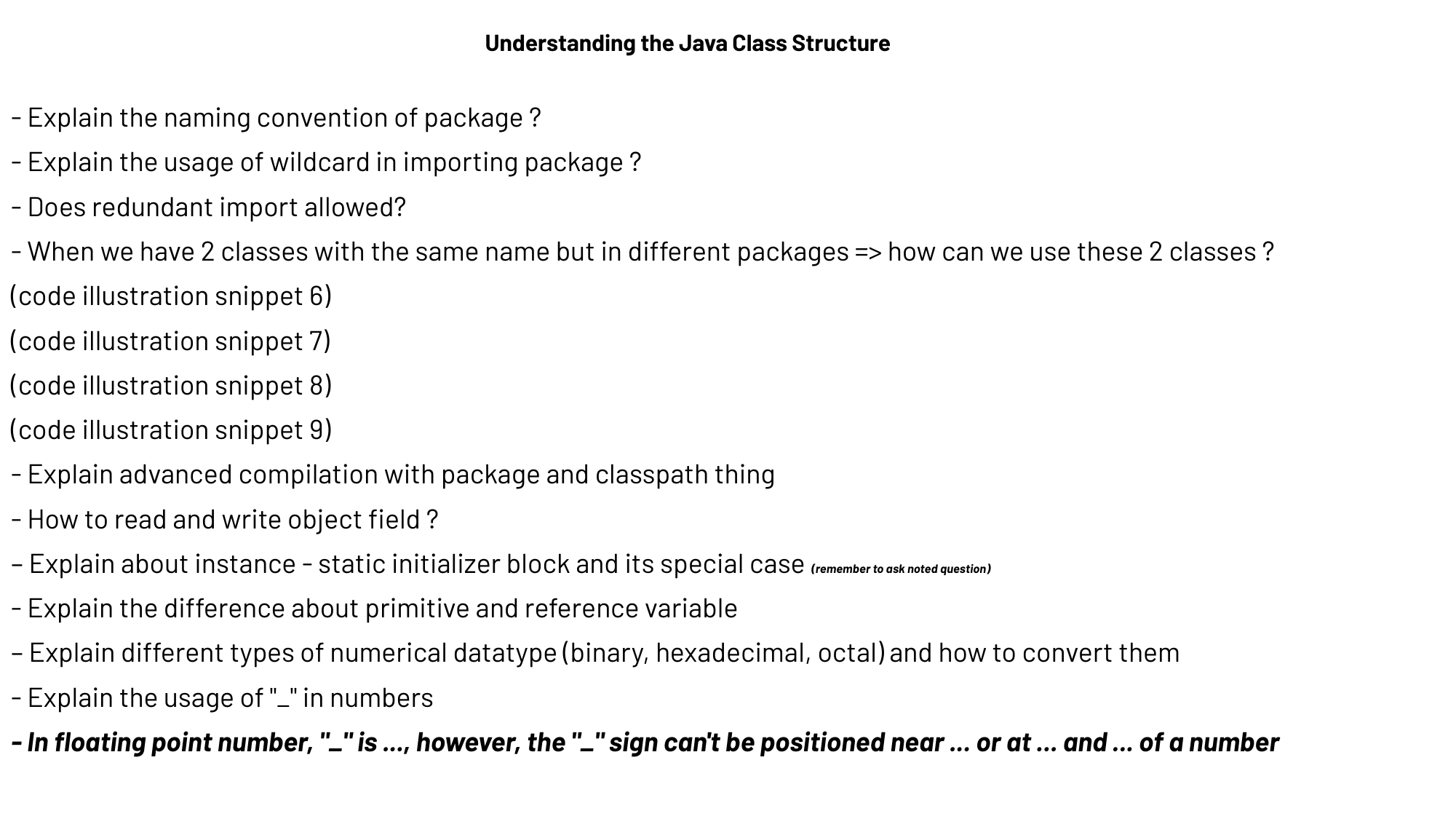

Understanding the Java Class Structure
- Explain the naming convention of package ?
- Explain the usage of wildcard in importing package ?
- Does redundant import allowed?
- When we have 2 classes with the same name but in different packages => how can we use these 2 classes ?
(code illustration snippet 6)
(code illustration snippet 7)
(code illustration snippet 8)
(code illustration snippet 9)
- Explain advanced compilation with package and classpath thing
- How to read and write object field ?
– Explain about instance - static initializer block and its special case (remember to ask noted question)
- Explain the difference about primitive and reference variable
– Explain different types of numerical datatype (binary, hexadecimal, octal) and how to convert them
- Explain the usage of "_" in numbers
- In floating point number, "_" is ..., however, the "_" sign can't be positioned near ... or at ... and ... of a number